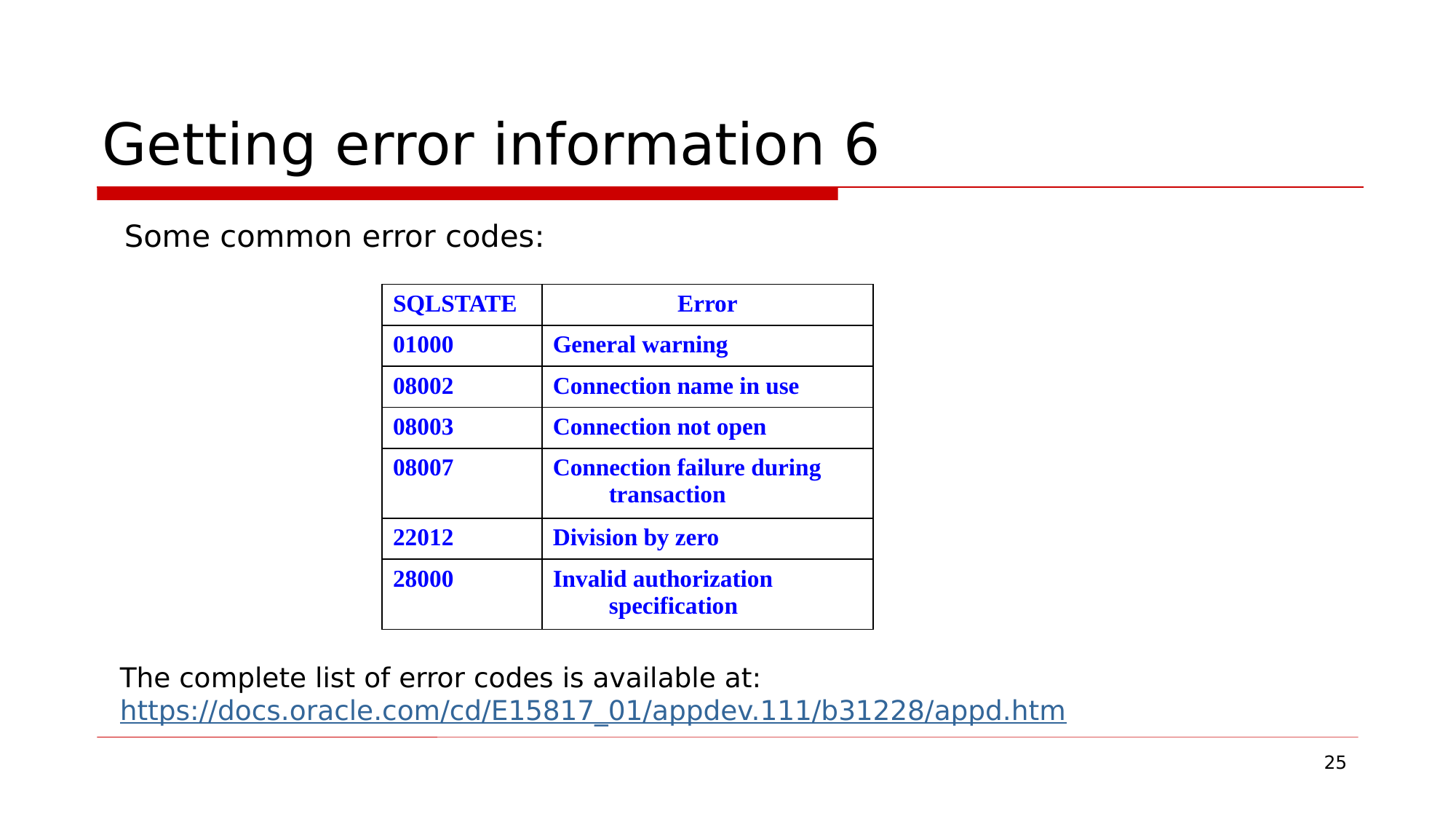

# Getting error information 6
Some common error codes:
| SQLSTATE | Error |
| --- | --- |
| 01000 | General warning |
| 08002 | Connection name in use |
| 08003 | Connection not open |
| 08007 | Connection failure during transaction |
| 22012 | Division by zero |
| 28000 | Invalid authorization specification |
The complete list of error codes is available at:
https://docs.oracle.com/cd/E15817_01/appdev.111/b31228/appd.htm

25